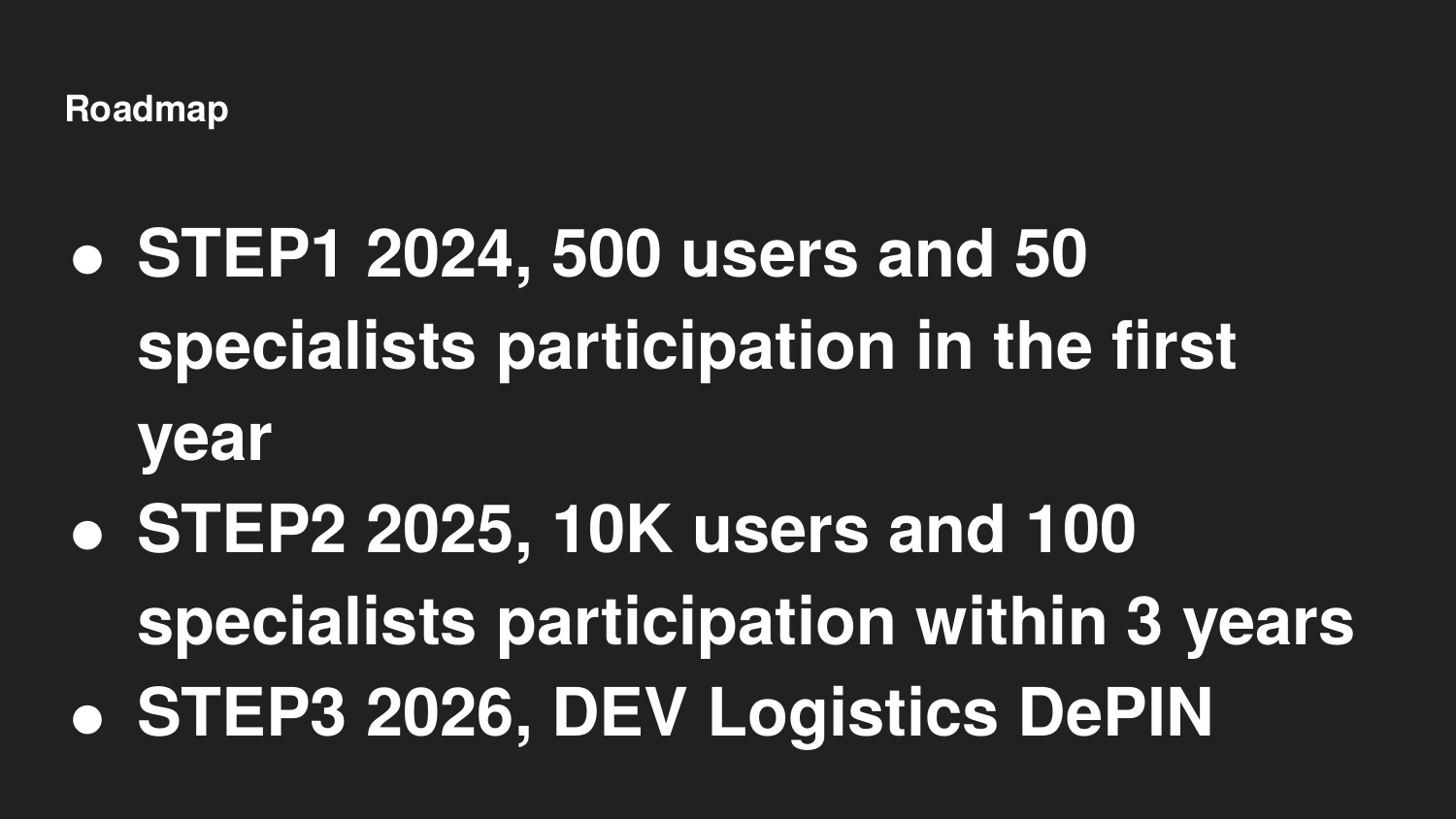

# Roadmap
STEP1 2024, 500 users and 50 specialists participation in the first year
STEP2 2025, 10K users and 100 specialists participation within 3 years
STEP3 2026, DEV Logistics DePIN